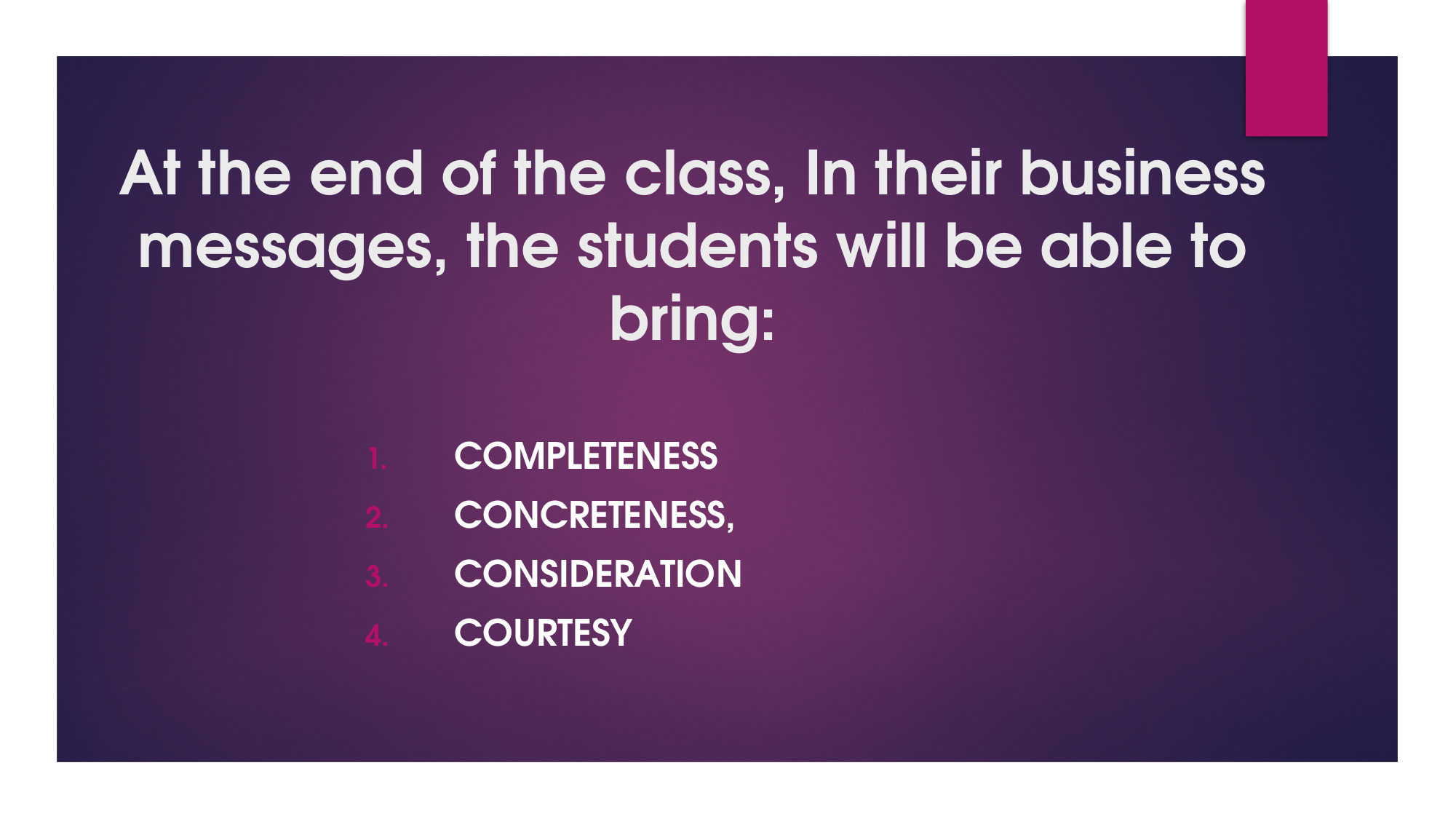

# At the end of the class, In their business messages, the students will be able to bring:
Completeness
concreteness,
Consideration
courtesy